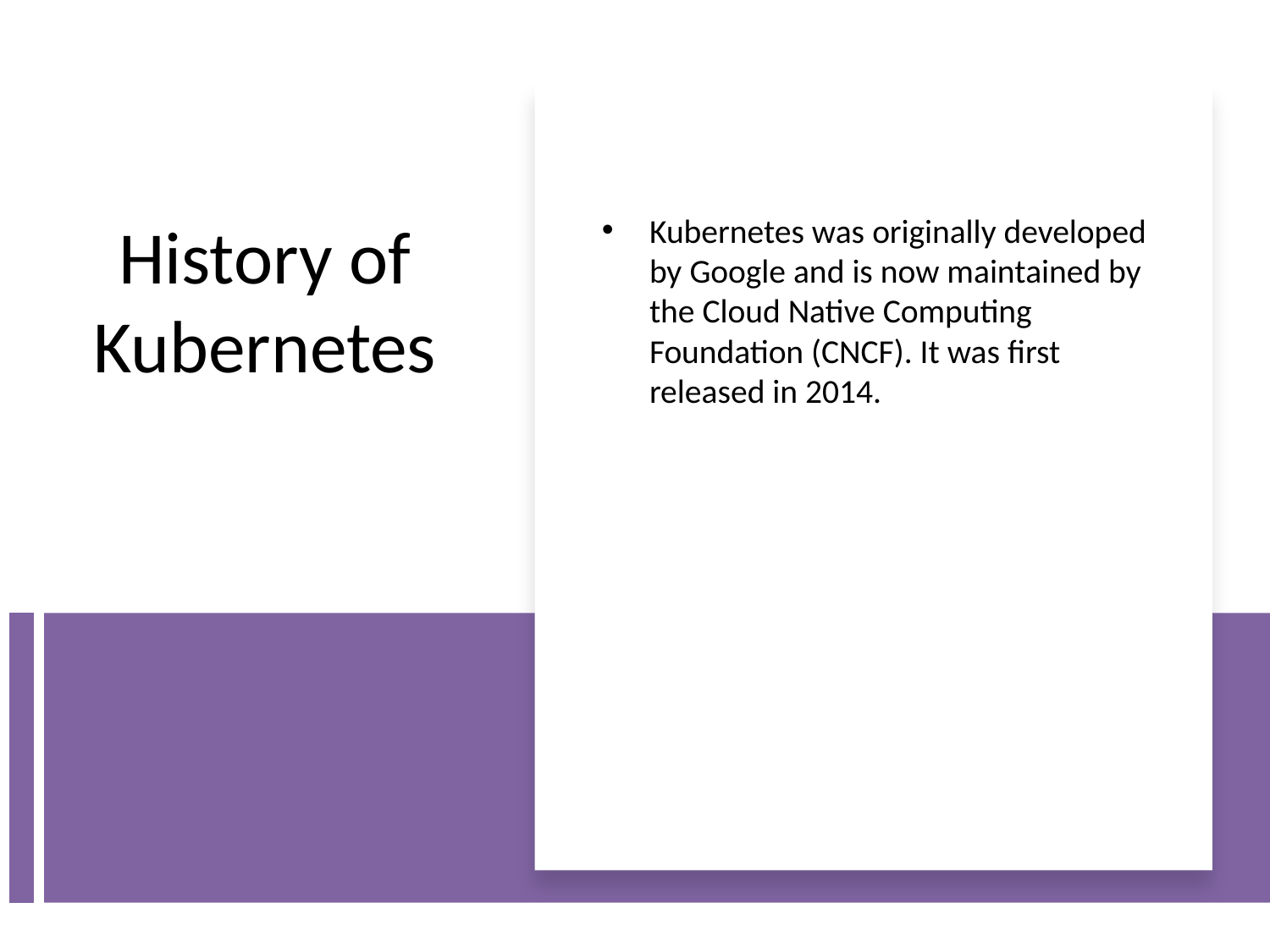

Kubernetes was originally developed by Google and is now maintained by the Cloud Native Computing Foundation (CNCF). It was first released in 2014.
# History of Kubernetes